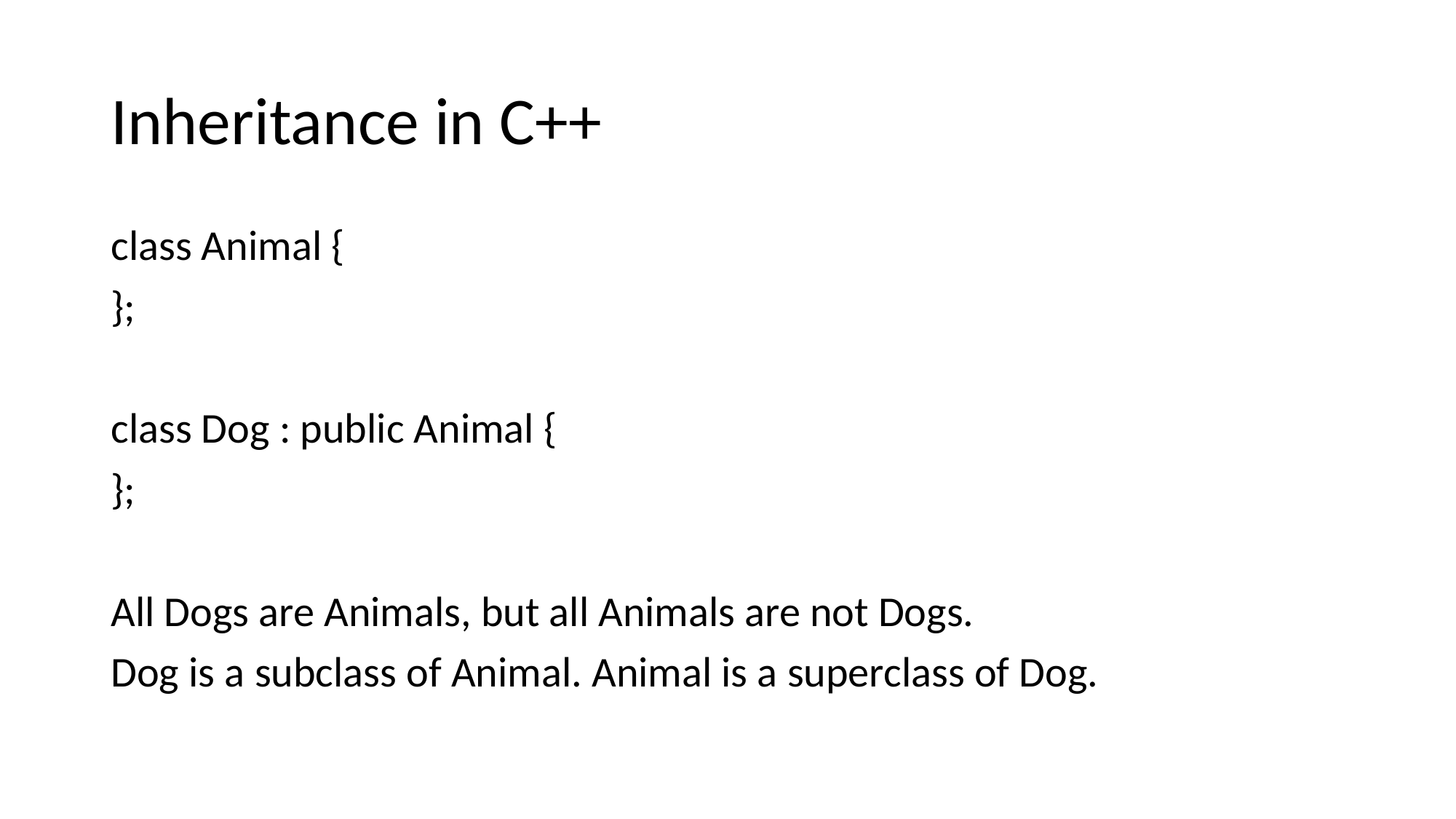

# Inheritance in C++
class Animal {
};

class Dog : public Animal {
};

All Dogs are Animals, but all Animals are not Dogs.
Dog is a subclass of Animal. Animal is a superclass of Dog.